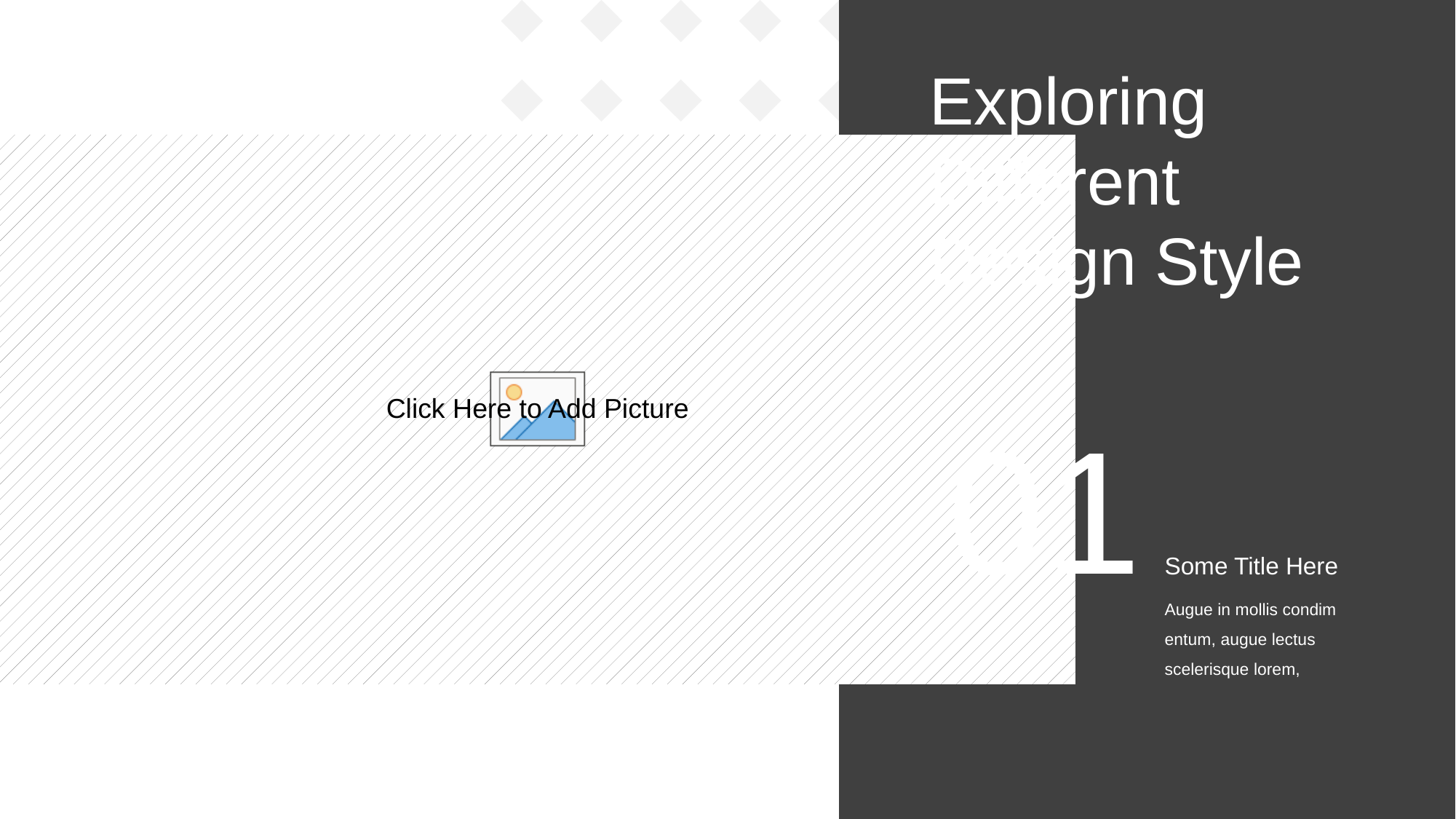

Exploring Different Design Style

01
Some Title Here
Augue in mollis condim
entum, augue lectus scelerisque lorem,